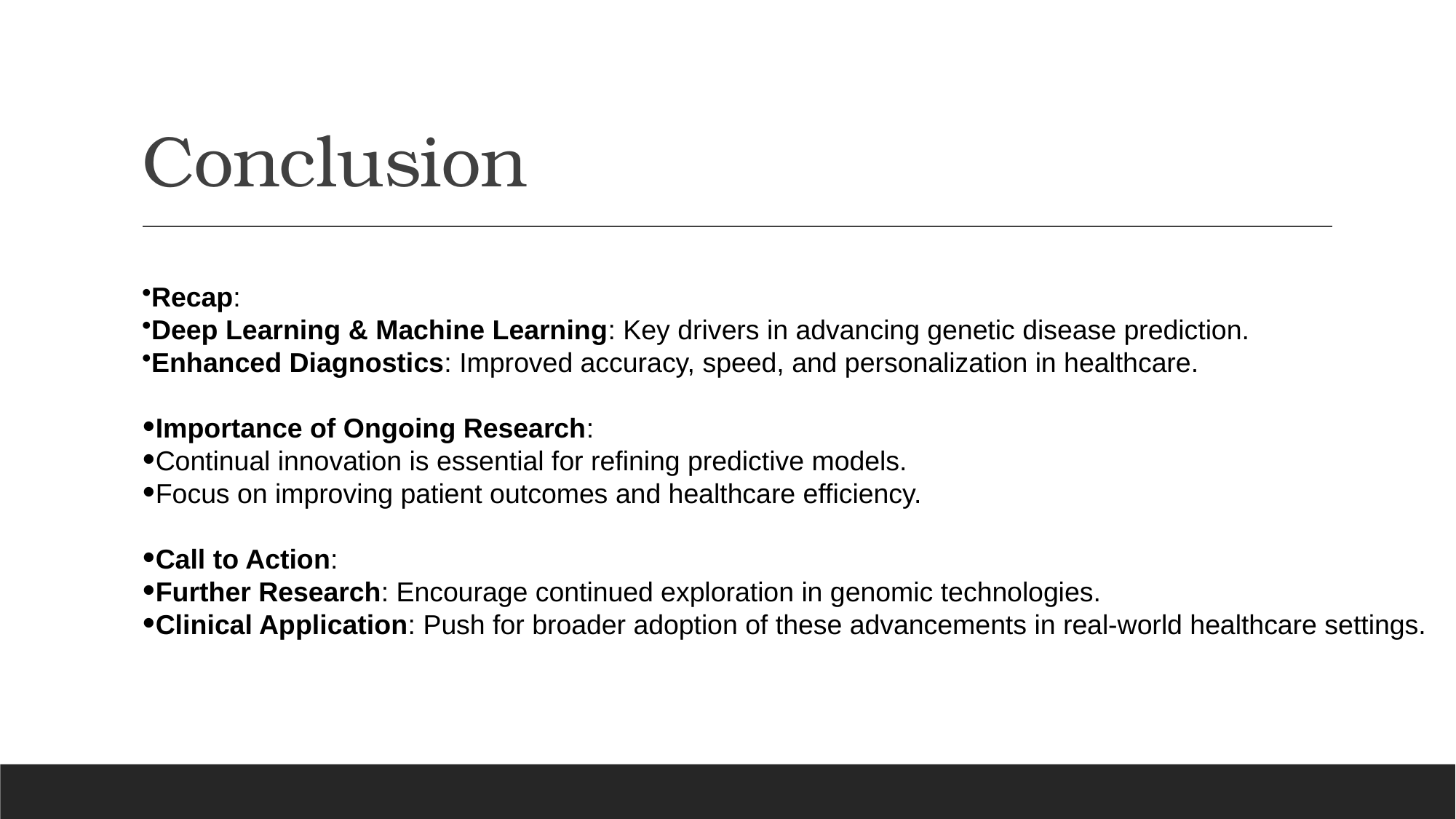

# Conclusion
Recap:
Deep Learning & Machine Learning: Key drivers in advancing genetic disease prediction.
Enhanced Diagnostics: Improved accuracy, speed, and personalization in healthcare.

Importance of Ongoing Research:
Continual innovation is essential for refining predictive models.
Focus on improving patient outcomes and healthcare efficiency.

Call to Action:
Further Research: Encourage continued exploration in genomic technologies.
Clinical Application: Push for broader adoption of these advancements in real-world healthcare settings.